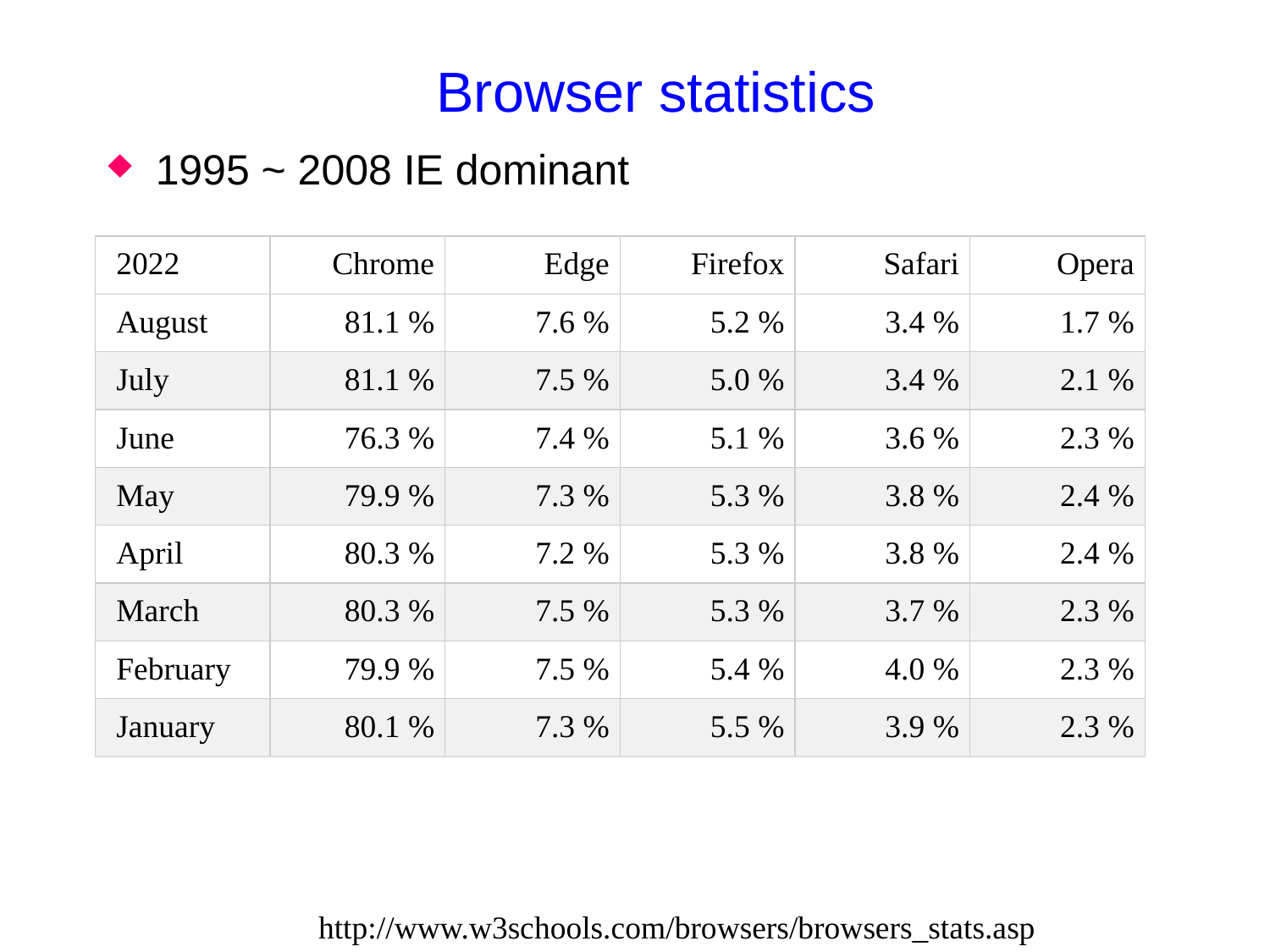

# Browser statistics
1995 ~ 2008 IE dominant
| 2022 | Chrome | Edge | Firefox | Safari | Opera |
| --- | --- | --- | --- | --- | --- |
| August | 81.1 % | 7.6 % | 5.2 % | 3.4 % | 1.7 % |
| July | 81.1 % | 7.5 % | 5.0 % | 3.4 % | 2.1 % |
| June | 76.3 % | 7.4 % | 5.1 % | 3.6 % | 2.3 % |
| May | 79.9 % | 7.3 % | 5.3 % | 3.8 % | 2.4 % |
| April | 80.3 % | 7.2 % | 5.3 % | 3.8 % | 2.4 % |
| March | 80.3 % | 7.5 % | 5.3 % | 3.7 % | 2.3 % |
| February | 79.9 % | 7.5 % | 5.4 % | 4.0 % | 2.3 % |
| January | 80.1 % | 7.3 % | 5.5 % | 3.9 % | 2.3 % |
http://www.w3schools.com/browsers/browsers_stats.asp